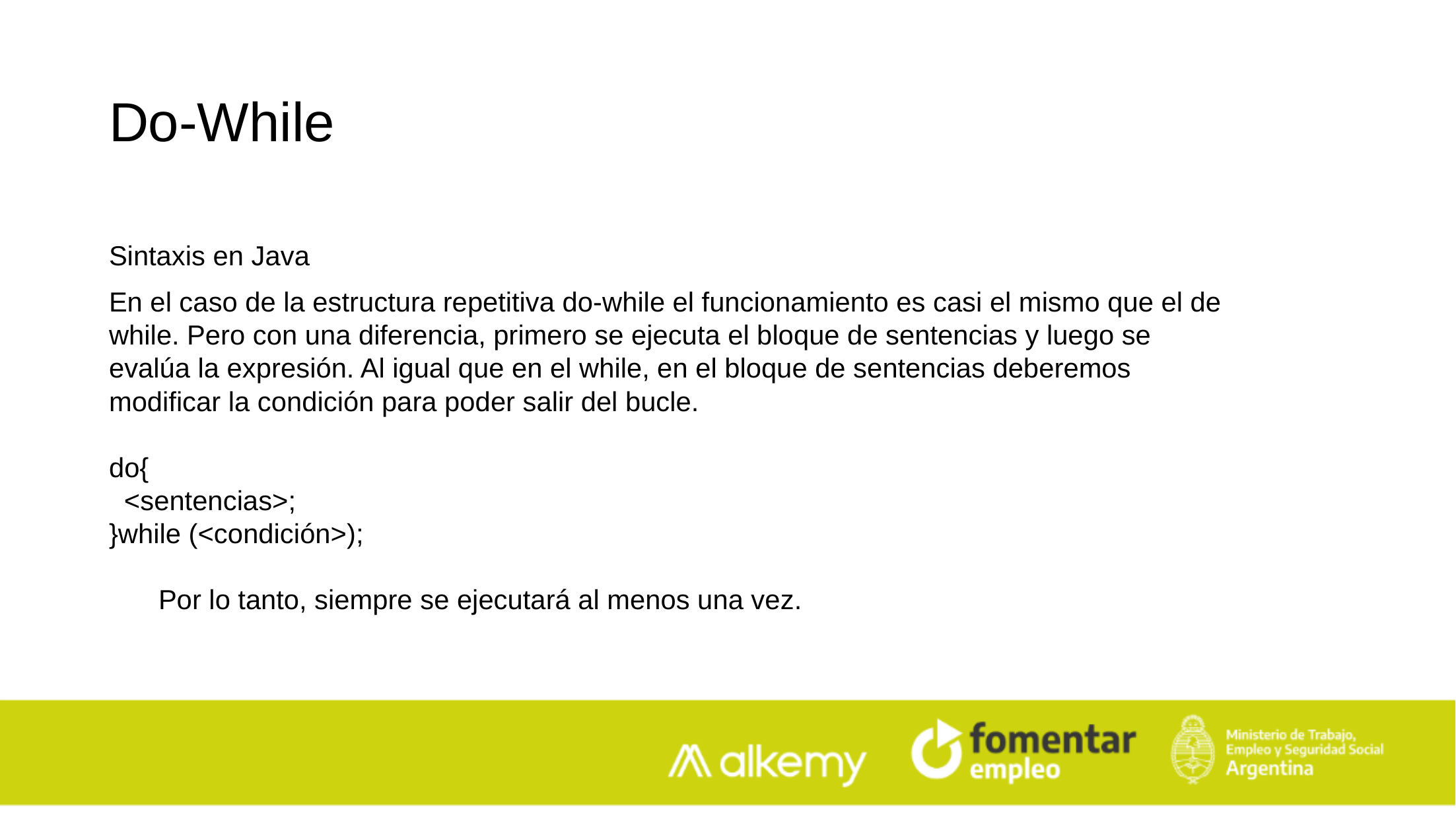

Do-While
Sintaxis en Java
En el caso de la estructura repetitiva do-while el funcionamiento es casi el mismo que el de while. Pero con una diferencia, primero se ejecuta el bloque de sentencias y luego se evalúa la expresión. Al igual que en el while, en el bloque de sentencias deberemos modificar la condición para poder salir del bucle.

do{
  <sentencias>;
}while (<condición>);

Por lo tanto, siempre se ejecutará al menos una vez.